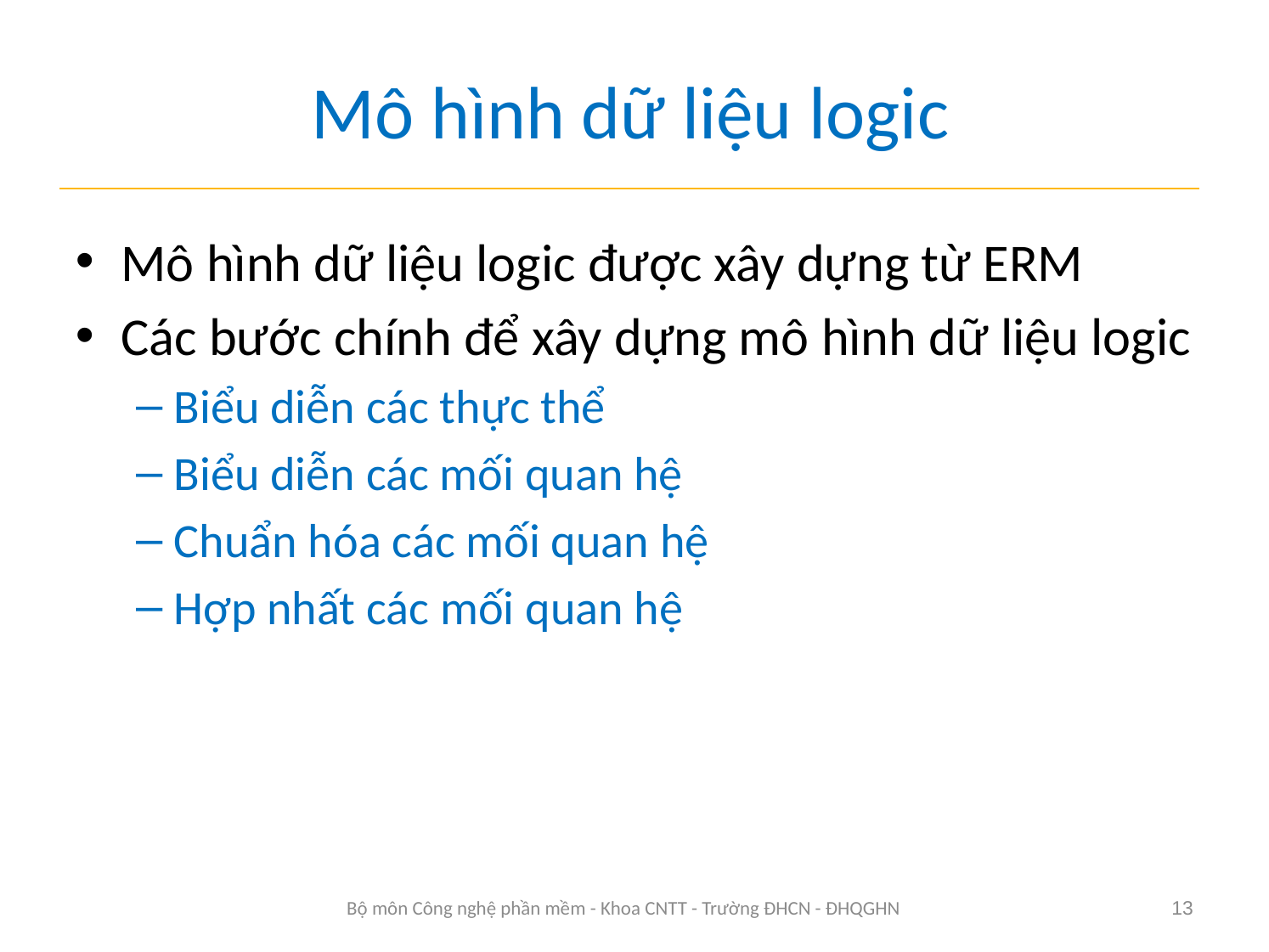

# Mô hình dữ liệu logic
Mô hình dữ liệu logic được xây dựng từ ERM
Các bước chính để xây dựng mô hình dữ liệu logic
Biểu diễn các thực thể
Biểu diễn các mối quan hệ
Chuẩn hóa các mối quan hệ
Hợp nhất các mối quan hệ
Bộ môn Công nghệ phần mềm - Khoa CNTT - Trường ĐHCN - ĐHQGHN
13